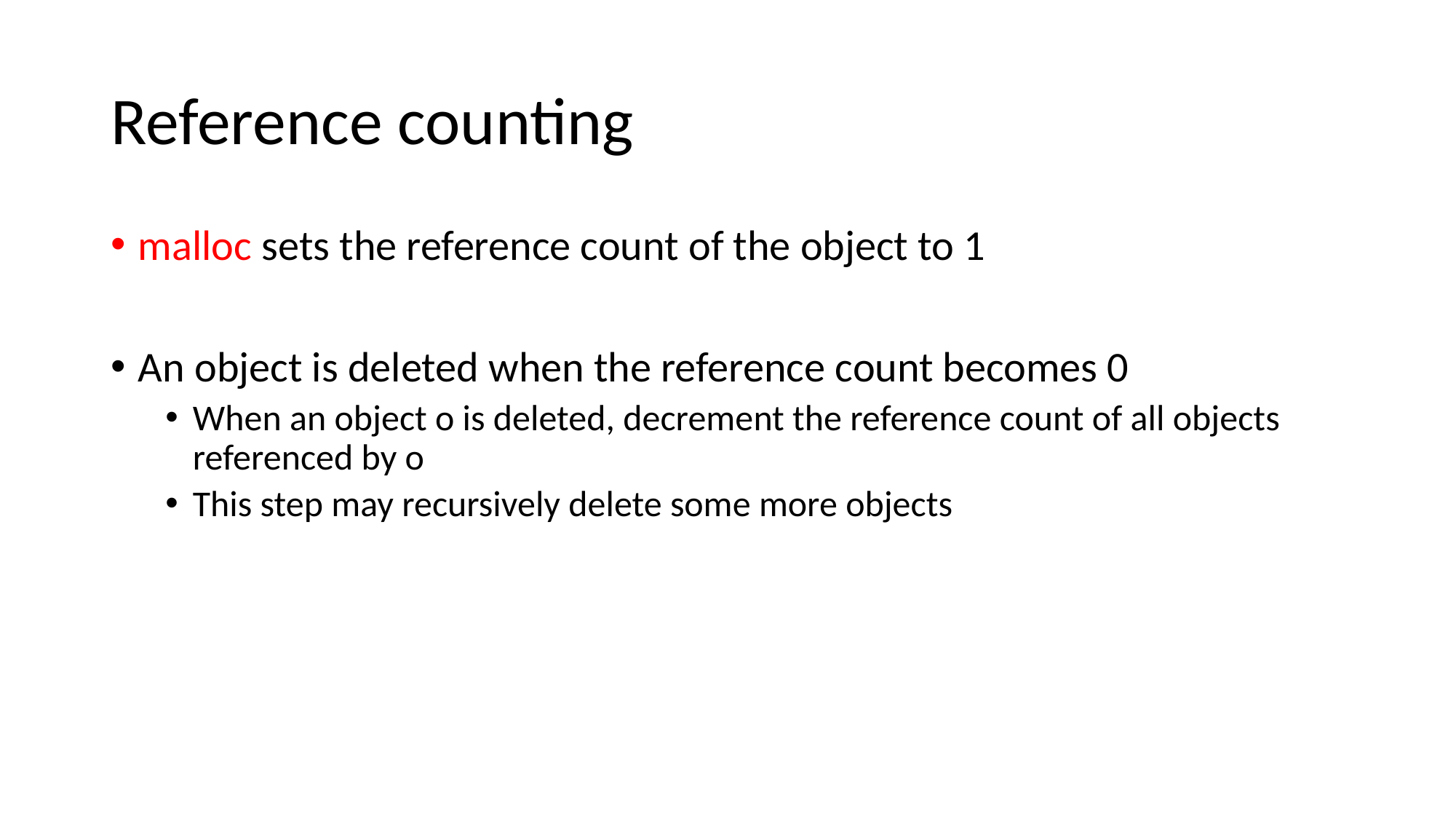

# Reference counting
malloc sets the reference count of the object to 1

An object is deleted when the reference count becomes 0
When an object o is deleted, decrement the reference count of all objects referenced by o
This step may recursively delete some more objects